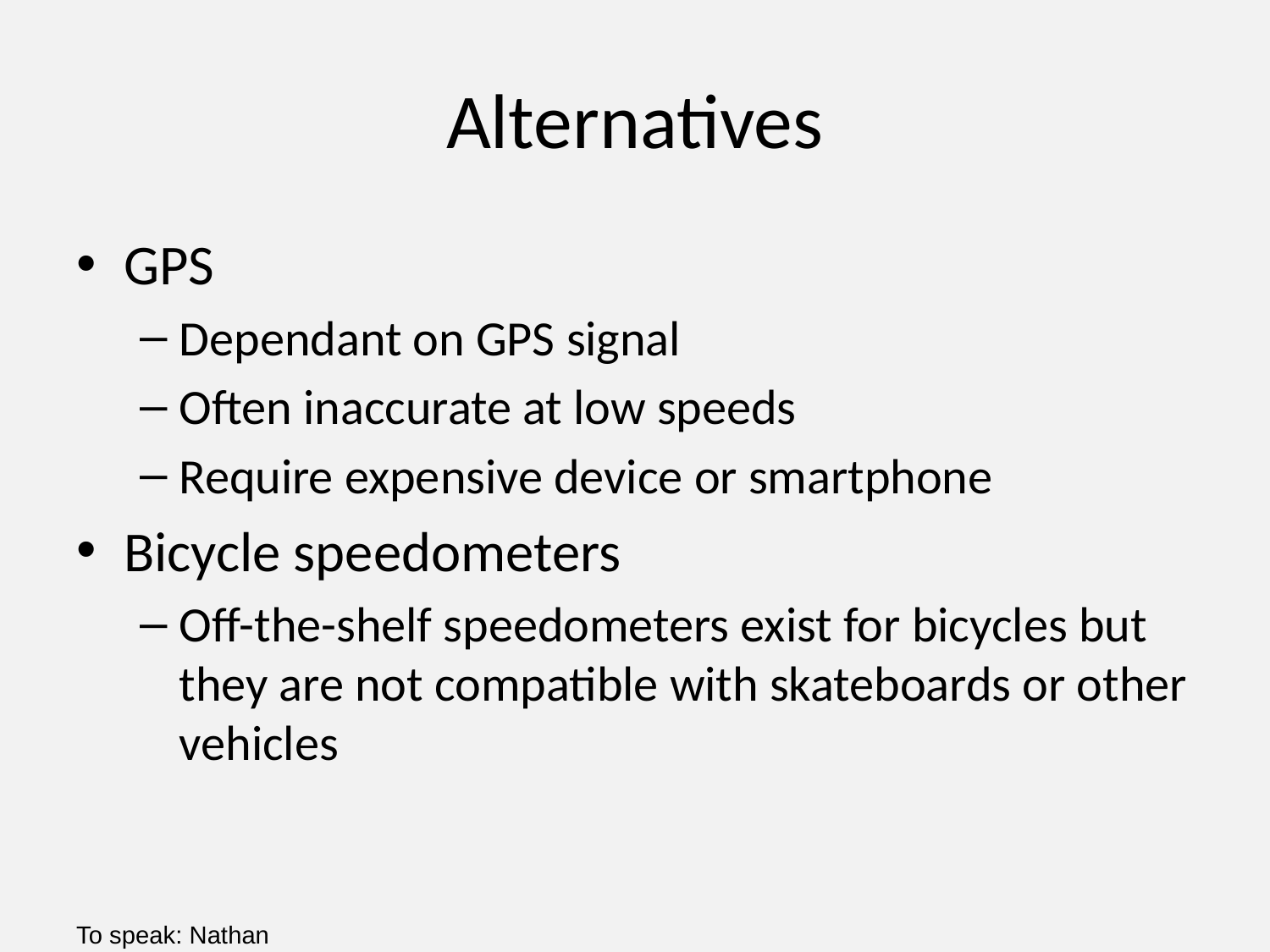

# Alternatives
GPS
Dependant on GPS signal
Often inaccurate at low speeds
Require expensive device or smartphone
Bicycle speedometers
Off-the-shelf speedometers exist for bicycles but they are not compatible with skateboards or other vehicles
To speak: Nathan